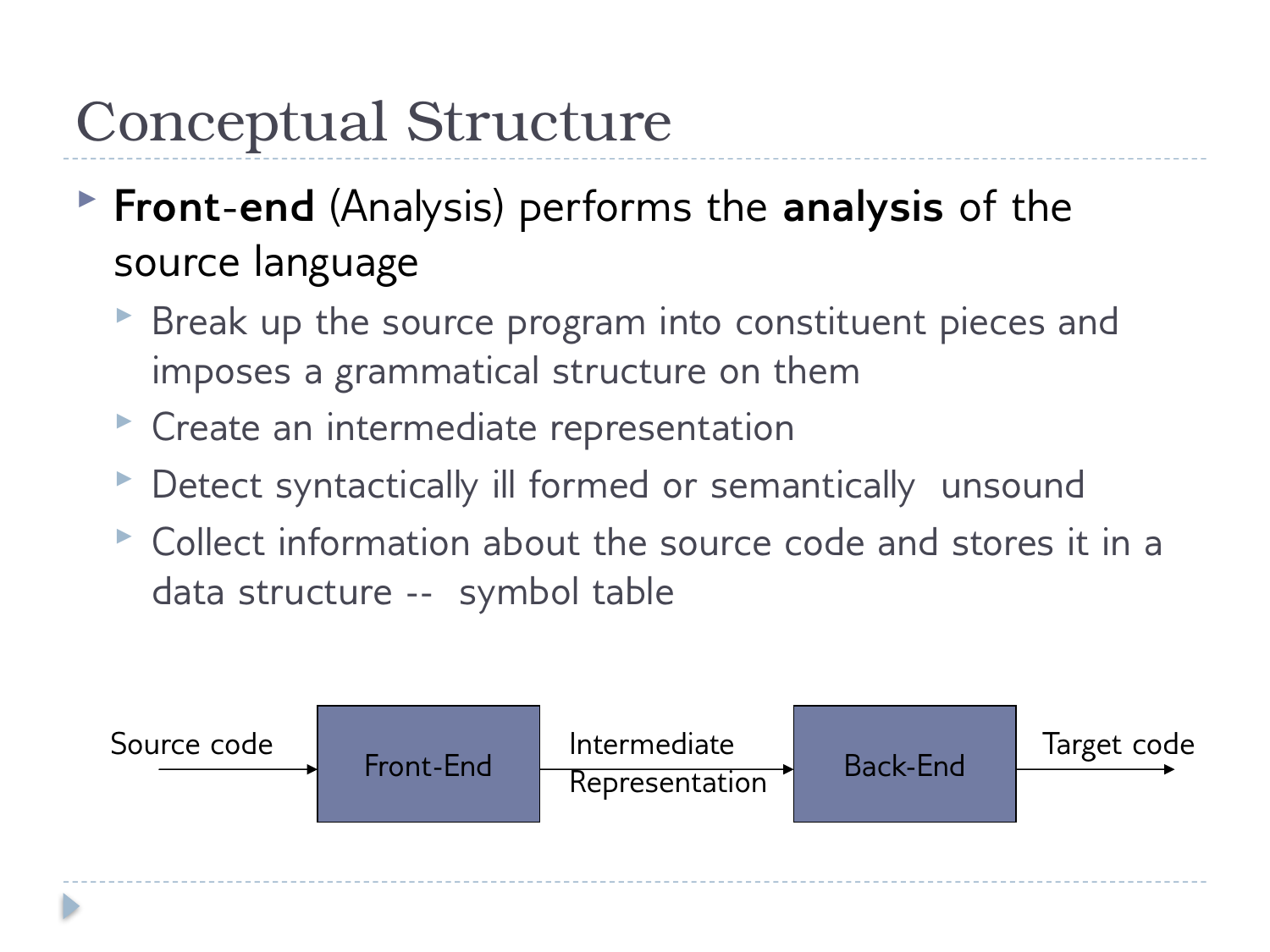

# Conceptual Structure
Front-end (Analysis) performs the analysis of the source language
Break up the source program into constituent pieces and imposes a grammatical structure on them
Create an intermediate representation
Detect syntactically ill formed or semantically  unsound
Collect information about the source code and stores it in a data structure --  symbol table

Front-End
Back-End
Source code
Target code
Intermediate
Representation